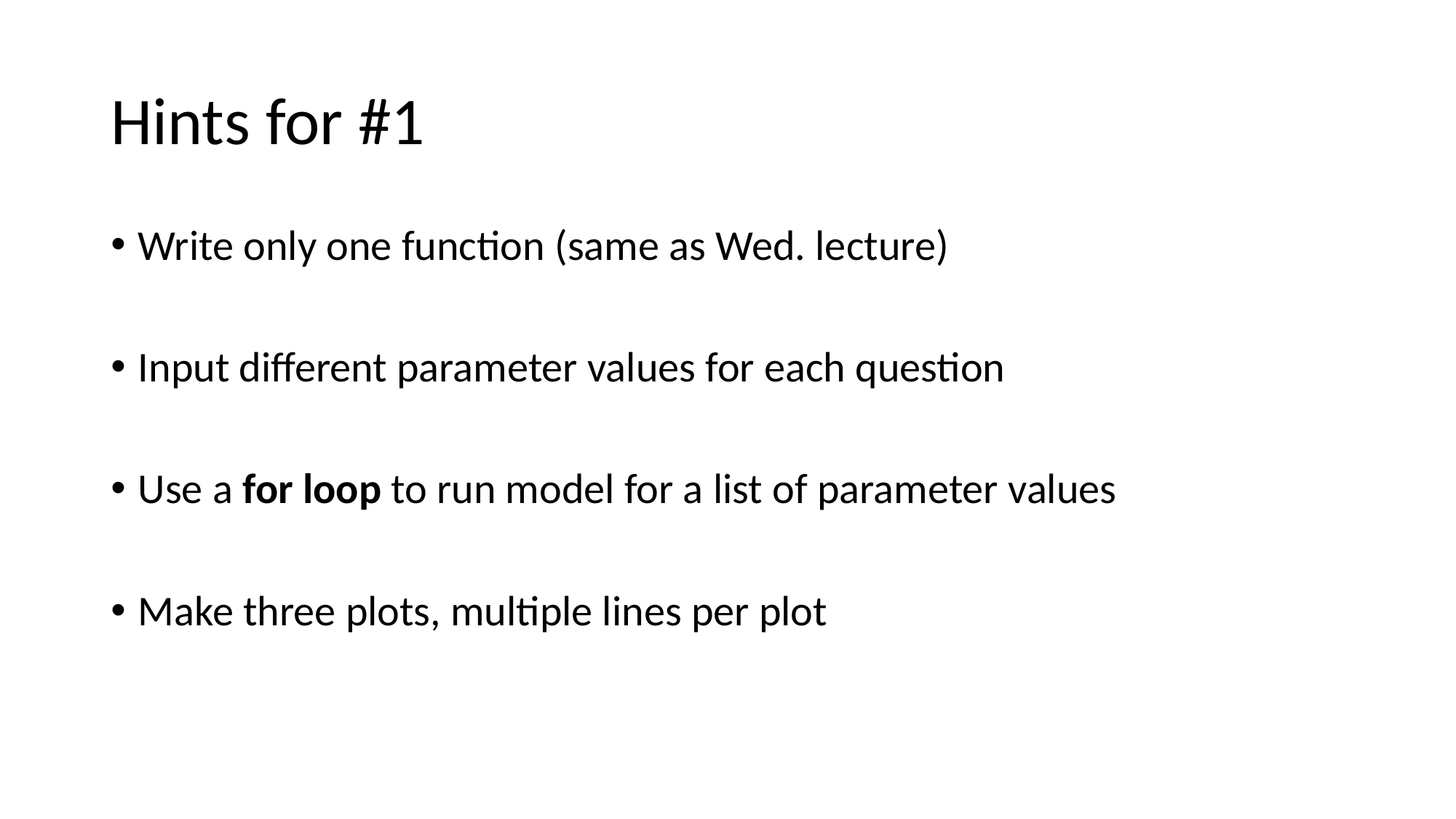

# Hints for #1
Write only one function (same as Wed. lecture)

Input different parameter values for each question

Use a for loop to run model for a list of parameter values

Make three plots, multiple lines per plot